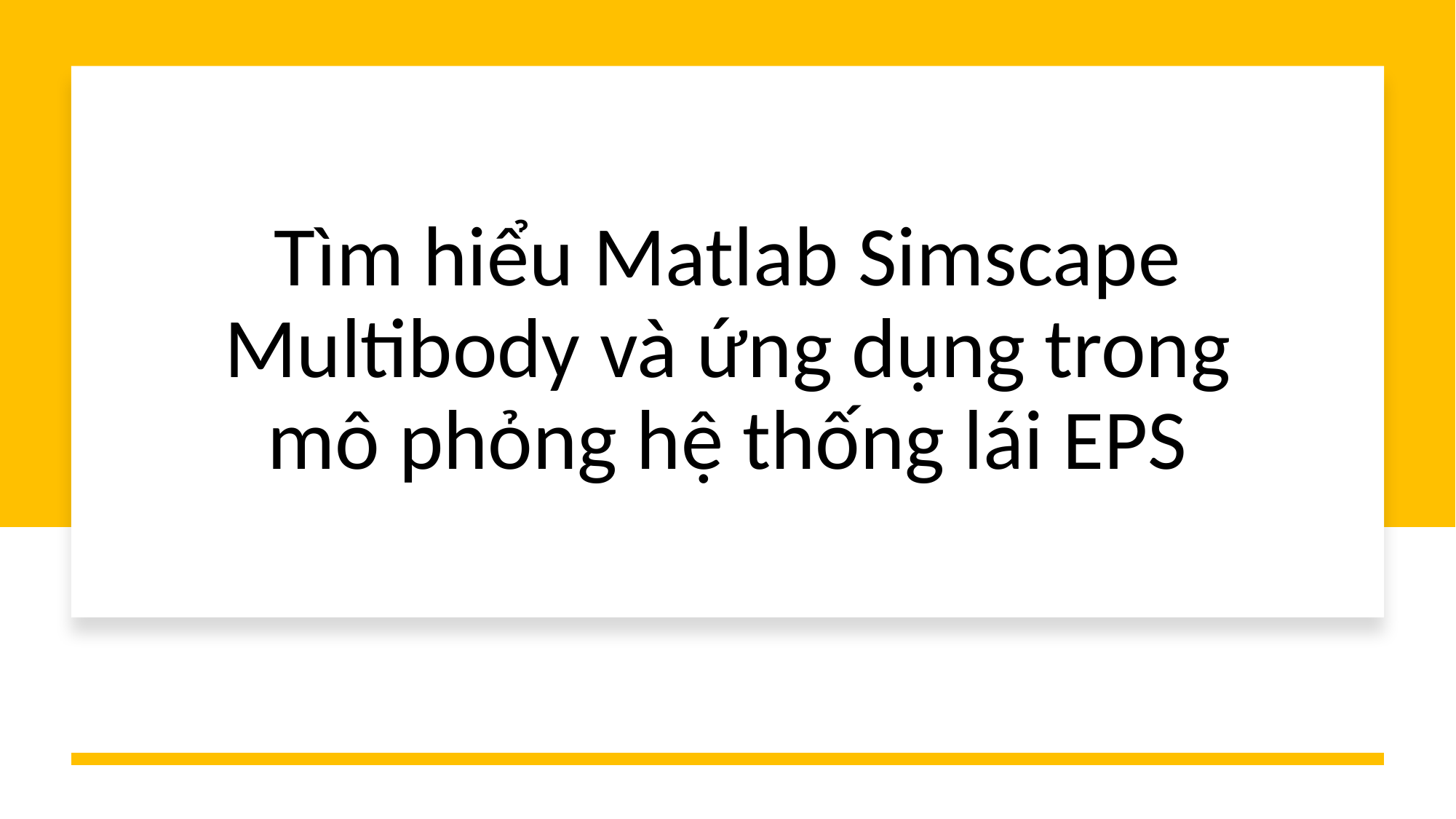

# Tìm hiểu Matlab Simscape Multibody và ứng dụng trong mô phỏng hệ thống lái EPS